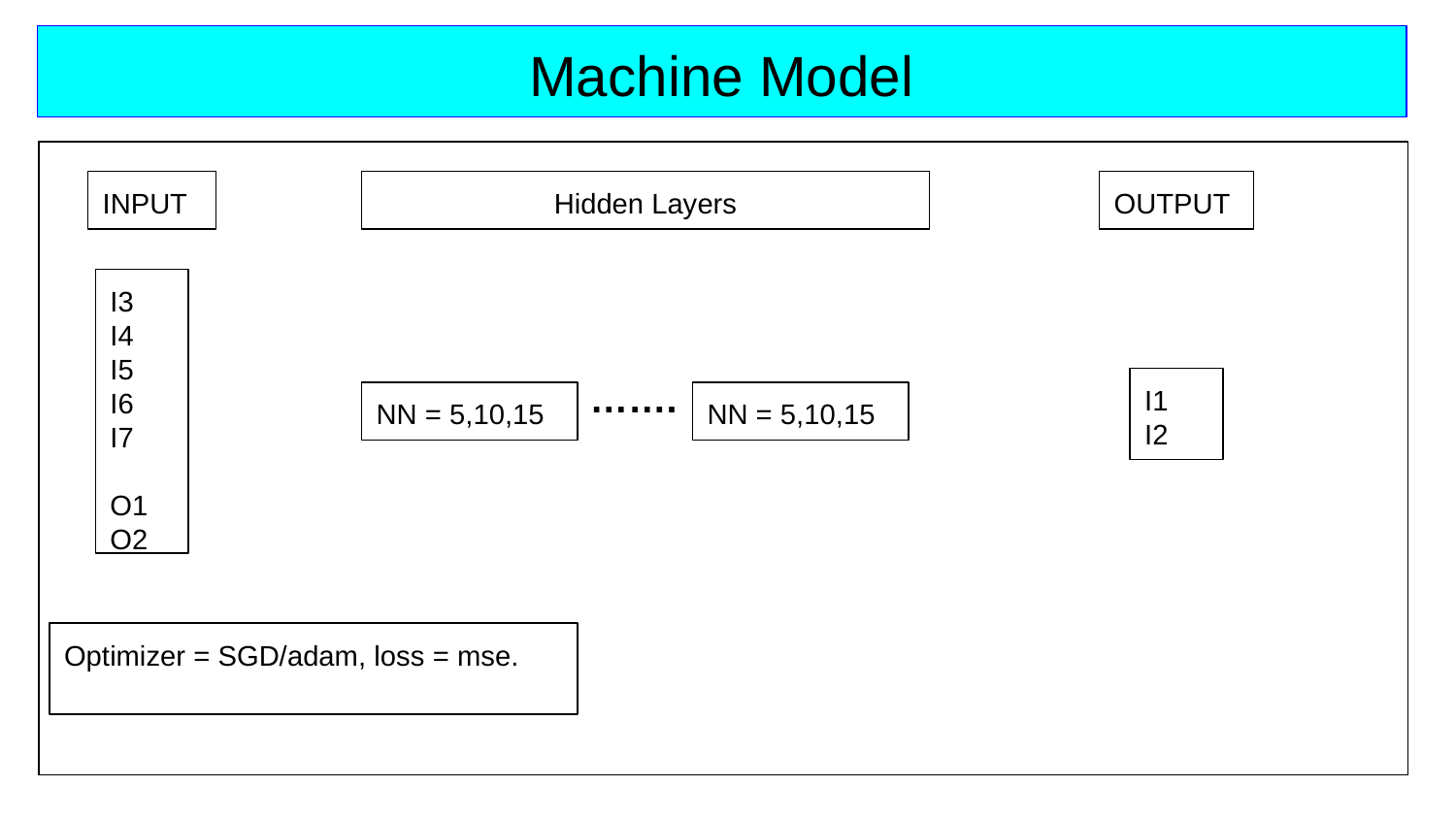

# Machine Model

INPUT
Hidden Layers
OUTPUT
I3
I4
I5
I6
I7

O1
O2

…….
I1
I2

NN = 5,10,15
NN = 5,10,15
Optimizer = SGD/adam, loss = mse.